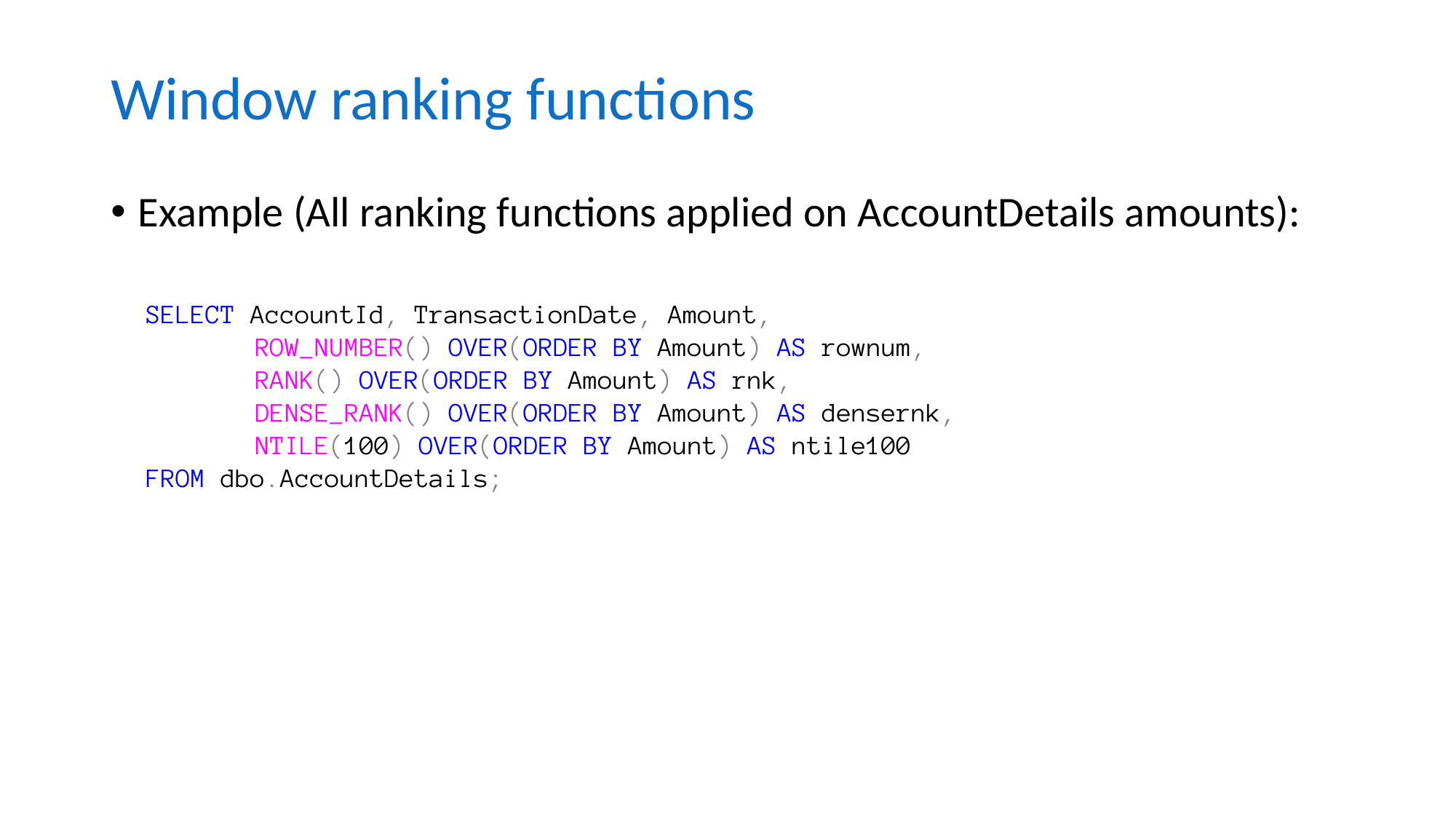

# Window ranking functions
Example (All ranking functions applied on AccountDetails amounts):

SELECT AccountId, TransactionDate, Amount,
ROW_NUMBER() OVER(ORDER BY Amount) AS rownum,
RANK() OVER(ORDER BY Amount) AS rnk,
DENSE_RANK() OVER(ORDER BY Amount) AS densernk,
NTILE(100) OVER(ORDER BY Amount) AS ntile100
FROM dbo.AccountDetails;